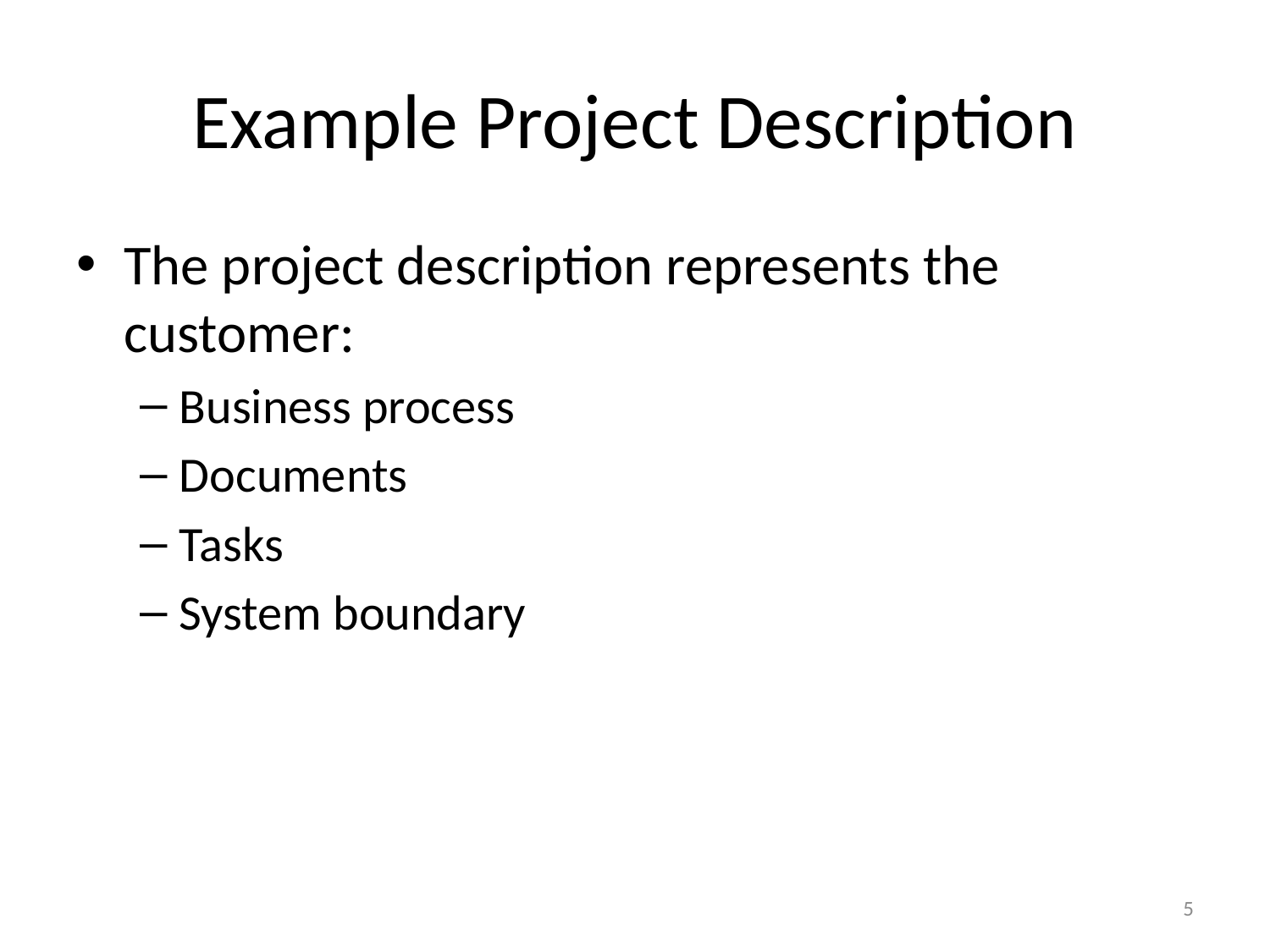

# Example Project Description
The project description represents the customer:
Business process
Documents
Tasks
System boundary

5